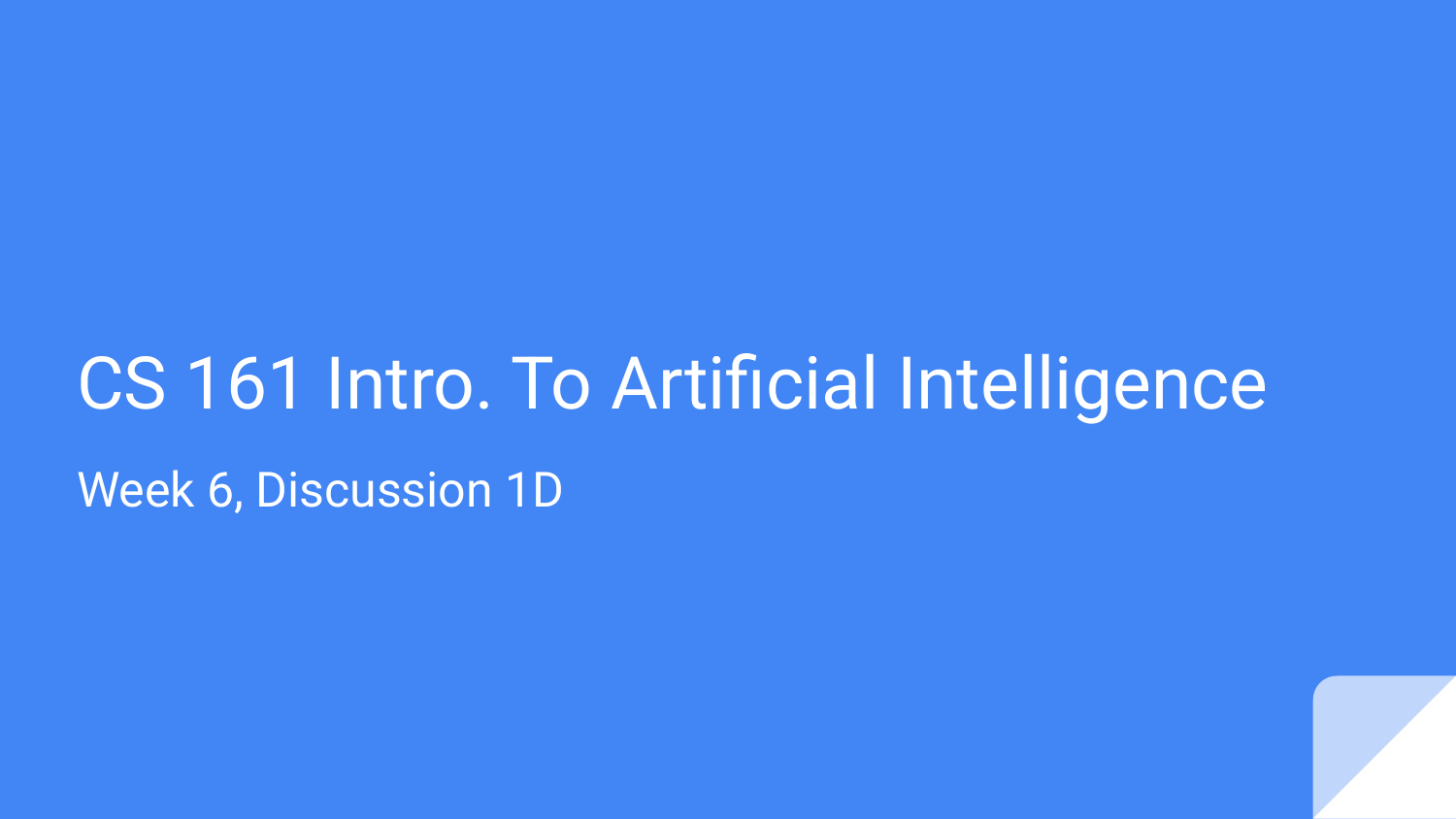

# CS 161 Intro. To Artificial Intelligence
Week 6, Discussion 1D